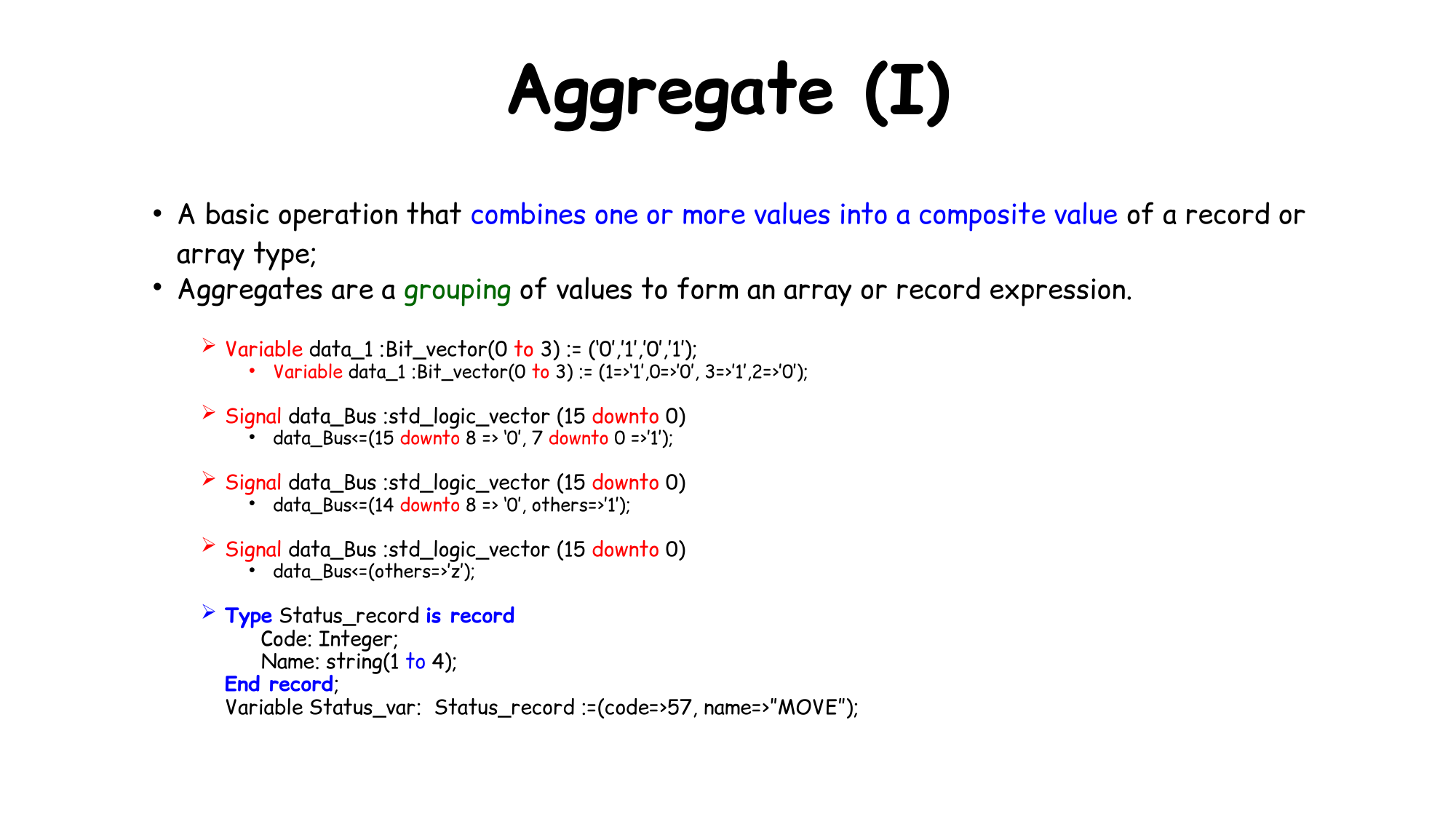

Aggregate (I)
A basic operation that combines one or more values into a composite value of a record or array type;
Aggregates are a grouping of values to form an array or record expression.

Variable data_1 :Bit_vector(0 to 3) := (‘0’,’1’,’0’,’1’);
Variable data_1 :Bit_vector(0 to 3) := (1=>‘1’,0=>’0’, 3=>’1’,2=>’0’);

Signal data_Bus :std_logic_vector (15 downto 0)
data_Bus<=(15 downto 8 => ‘0’, 7 downto 0 =>’1’);

Signal data_Bus :std_logic_vector (15 downto 0)
data_Bus<=(14 downto 8 => ‘0’, others=>’1’);

Signal data_Bus :std_logic_vector (15 downto 0)
data_Bus<=(others=>’z’);

Type Status_record is record
  Code: Integer;
  Name: string(1 to 4);
    End record;
    Variable Status_var:  Status_record :=(code=>57, name=>”MOVE”);